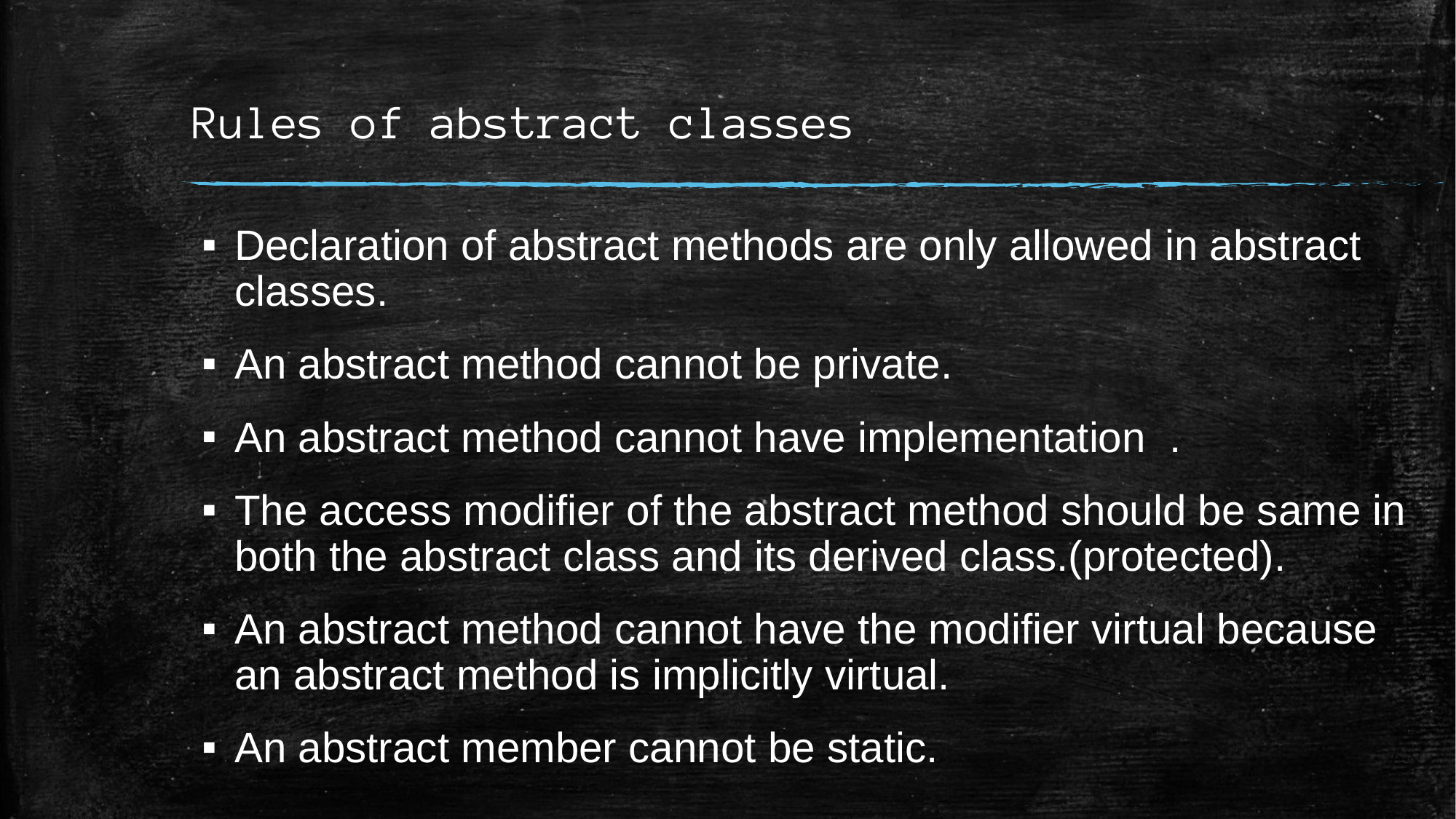

# Rules of abstract classes
Declaration of abstract methods are only allowed in abstract classes.
An abstract method cannot be private.
An abstract method cannot have implementation  .
The access modifier of the abstract method should be same in both the abstract class and its derived class.(protected).
An abstract method cannot have the modifier virtual because an abstract method is implicitly virtual.
An abstract member cannot be static.